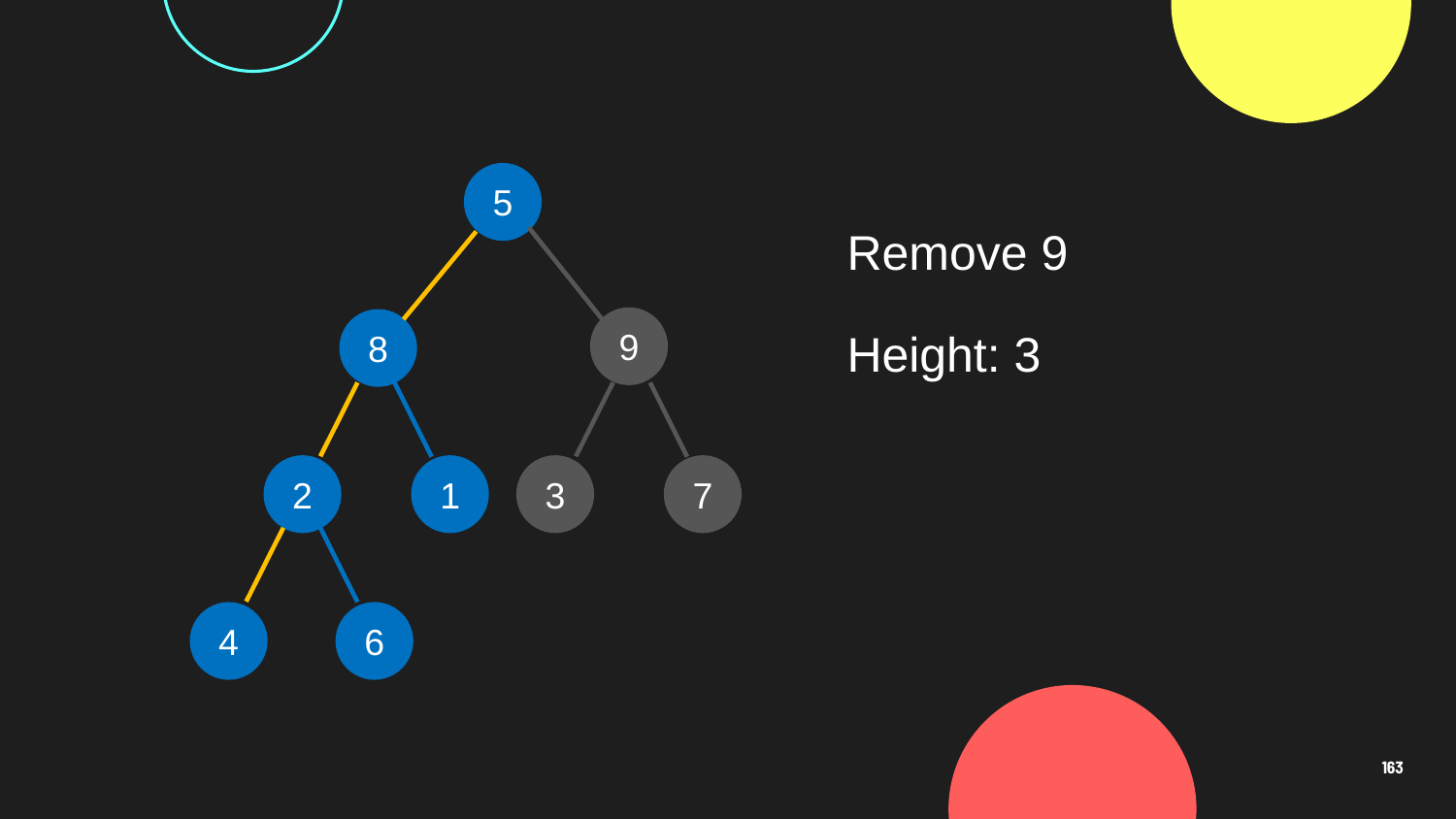

5
Remove 9
Height: 3
9
8
2
1
3
7
4
6
163